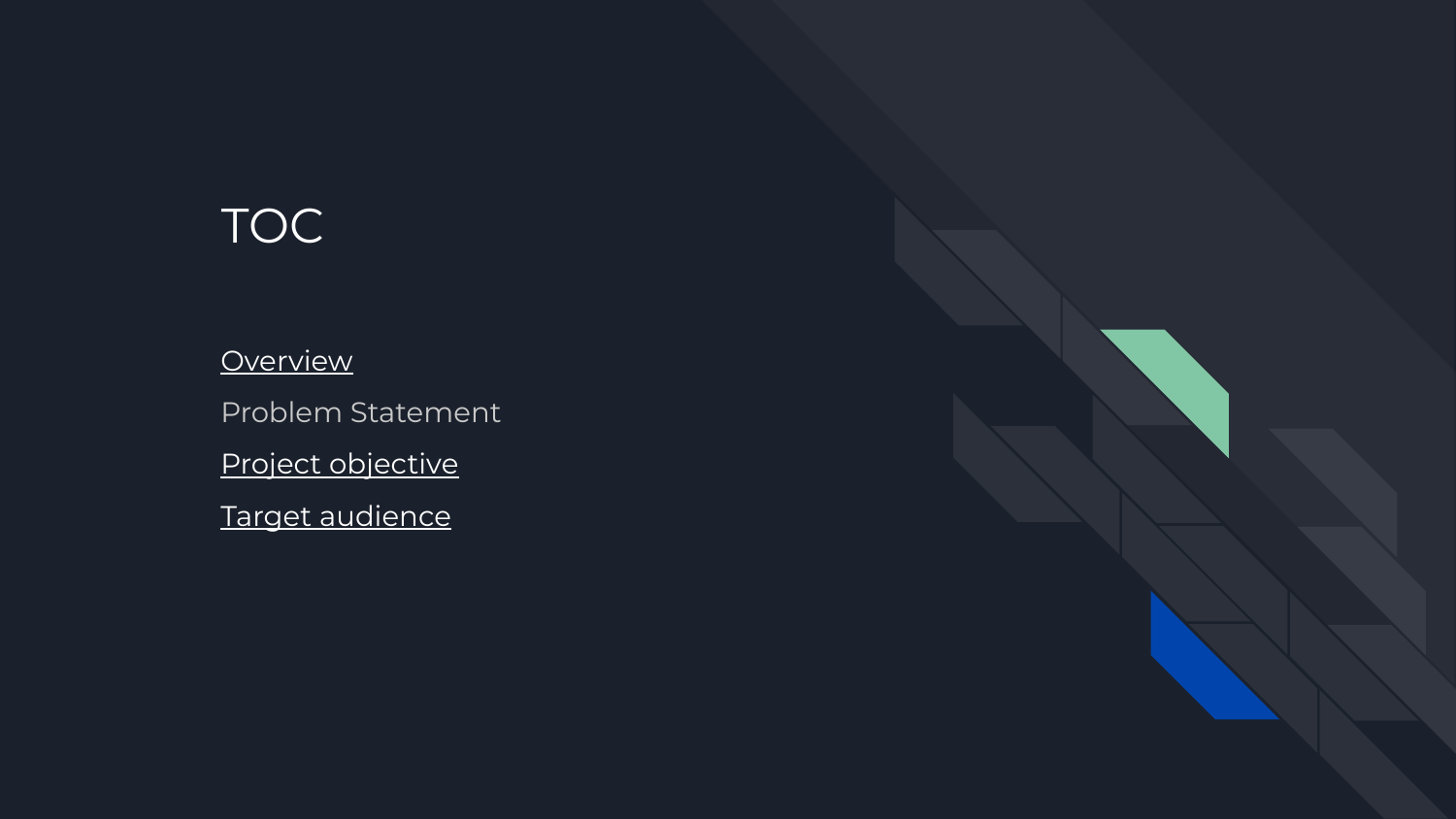

# TOC
Overview
Problem Statement
Project objective
Target audience